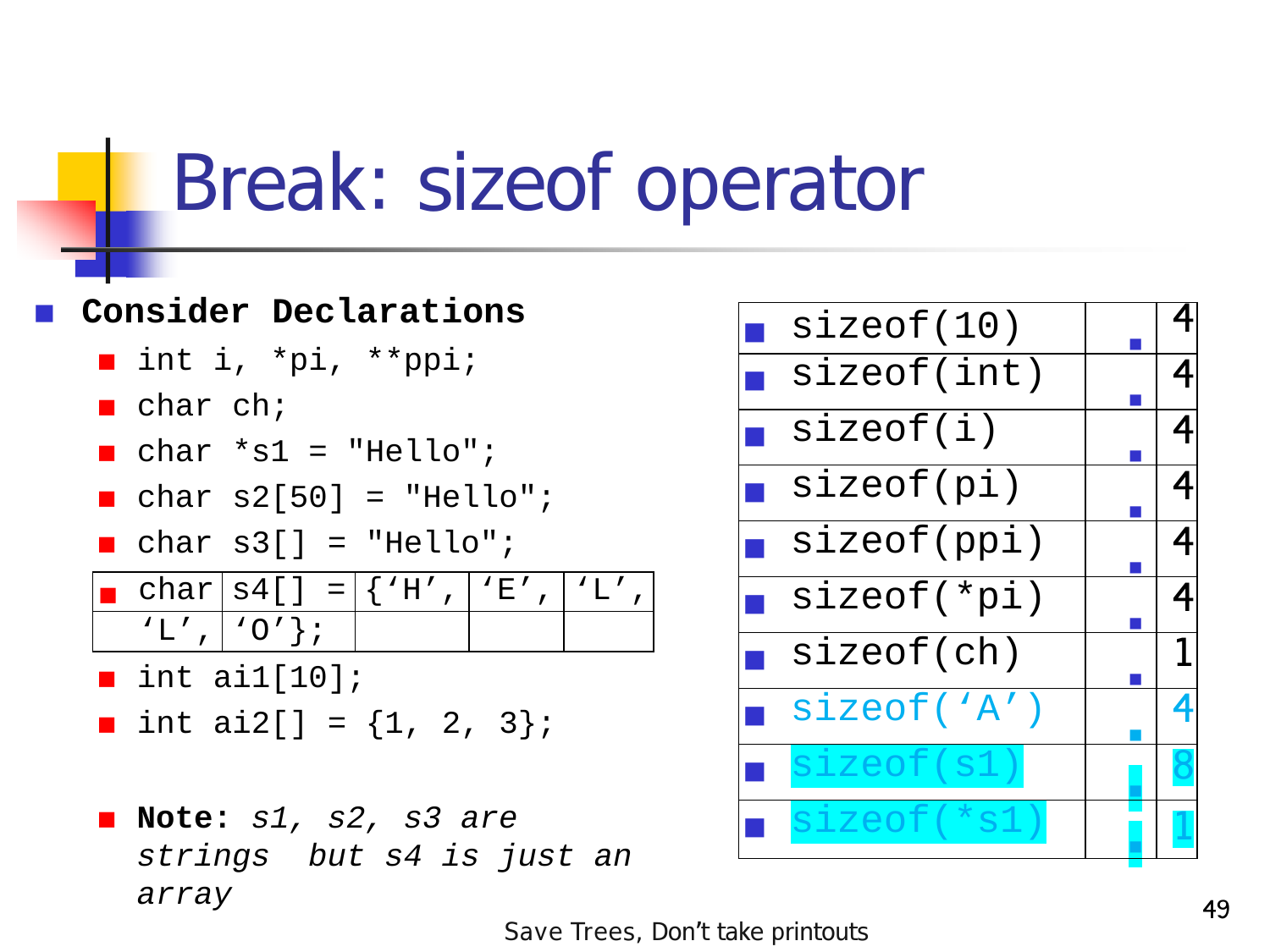

# Break: sizeof operator
Consider Declarations
int i, *pi, **ppi;
char ch;
char *s1 = "Hello";
char s2[50] = "Hello";
char s3[] = "Hello";

int ai1[10];
int ai2[] = {1, 2, 3};

Note: s1, s2, s3 are strings  but s4 is just an array
| sizeof(10) | ■ | 4 |
| --- | --- | --- |
| sizeof(int) | ■ | 4 |
| sizeof(i) | ■ | 4 |
| sizeof(pi) | ■ | 4 |
| sizeof(ppi) | ■ | 4 |
| sizeof(\*pi) | ■ | 4 |
| sizeof(ch) | ■ | 1 |
| sizeof(‘A’) | ■ | 4 |
| sizeof(s1) | ■ | 8 |
| sizeof(\*s1) | ■ | 1 |
| char | s4[] = | {‘H’, | ‘E’, | ‘L’, |
| --- | --- | --- | --- | --- |
| ‘L’, | ‘O’}; |  |  |  |
49
Save Trees, Don’t take printouts